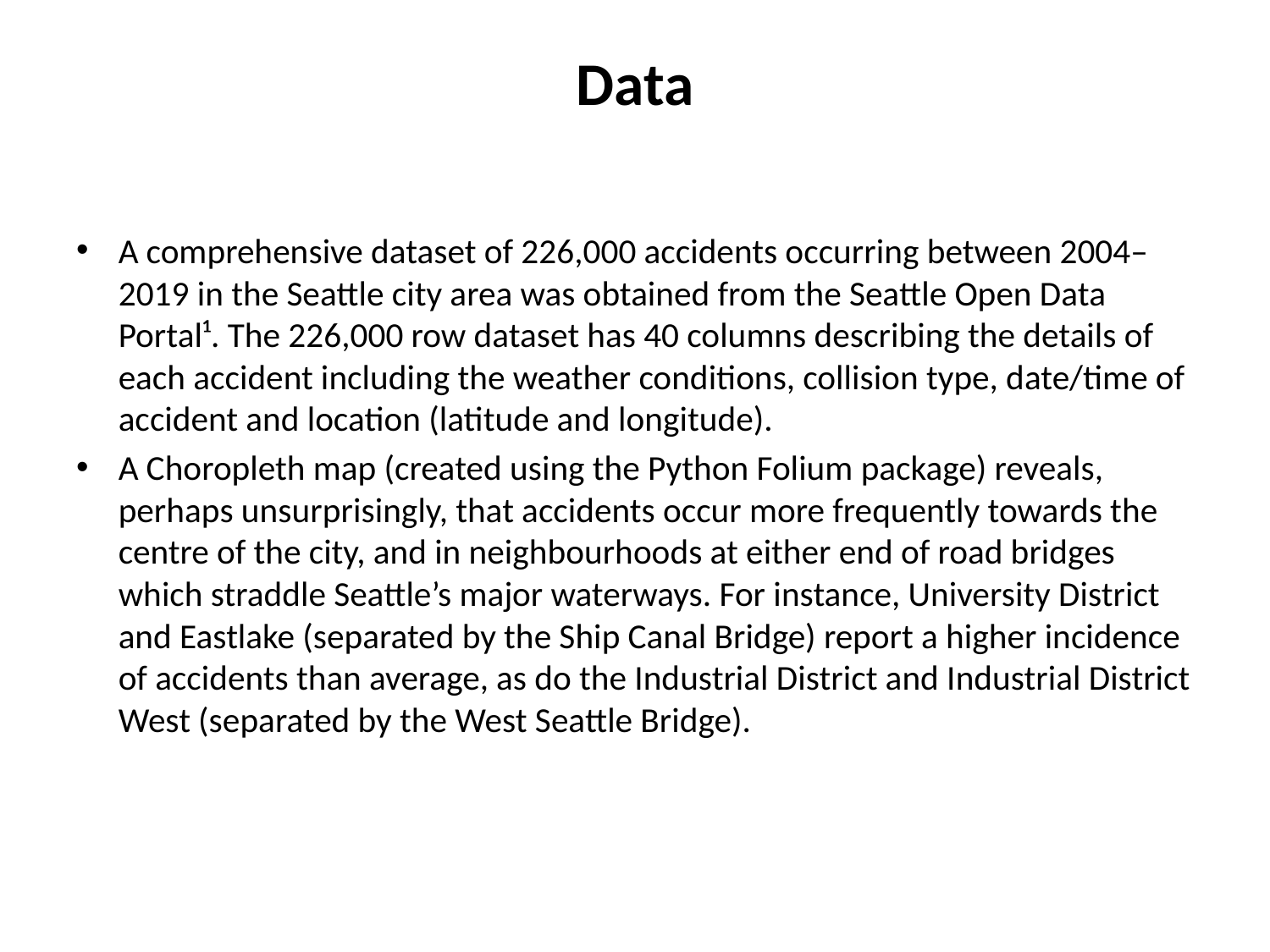

# Data
A comprehensive dataset of 226,000 accidents occurring between 2004–2019 in the Seattle city area was obtained from the Seattle Open Data Portal¹. The 226,000 row dataset has 40 columns describing the details of each accident including the weather conditions, collision type, date/time of accident and location (latitude and longitude).
A Choropleth map (created using the Python Folium package) reveals, perhaps unsurprisingly, that accidents occur more frequently towards the centre of the city, and in neighbourhoods at either end of road bridges which straddle Seattle’s major waterways. For instance, University District and Eastlake (separated by the Ship Canal Bridge) report a higher incidence of accidents than average, as do the Industrial District and Industrial District West (separated by the West Seattle Bridge).